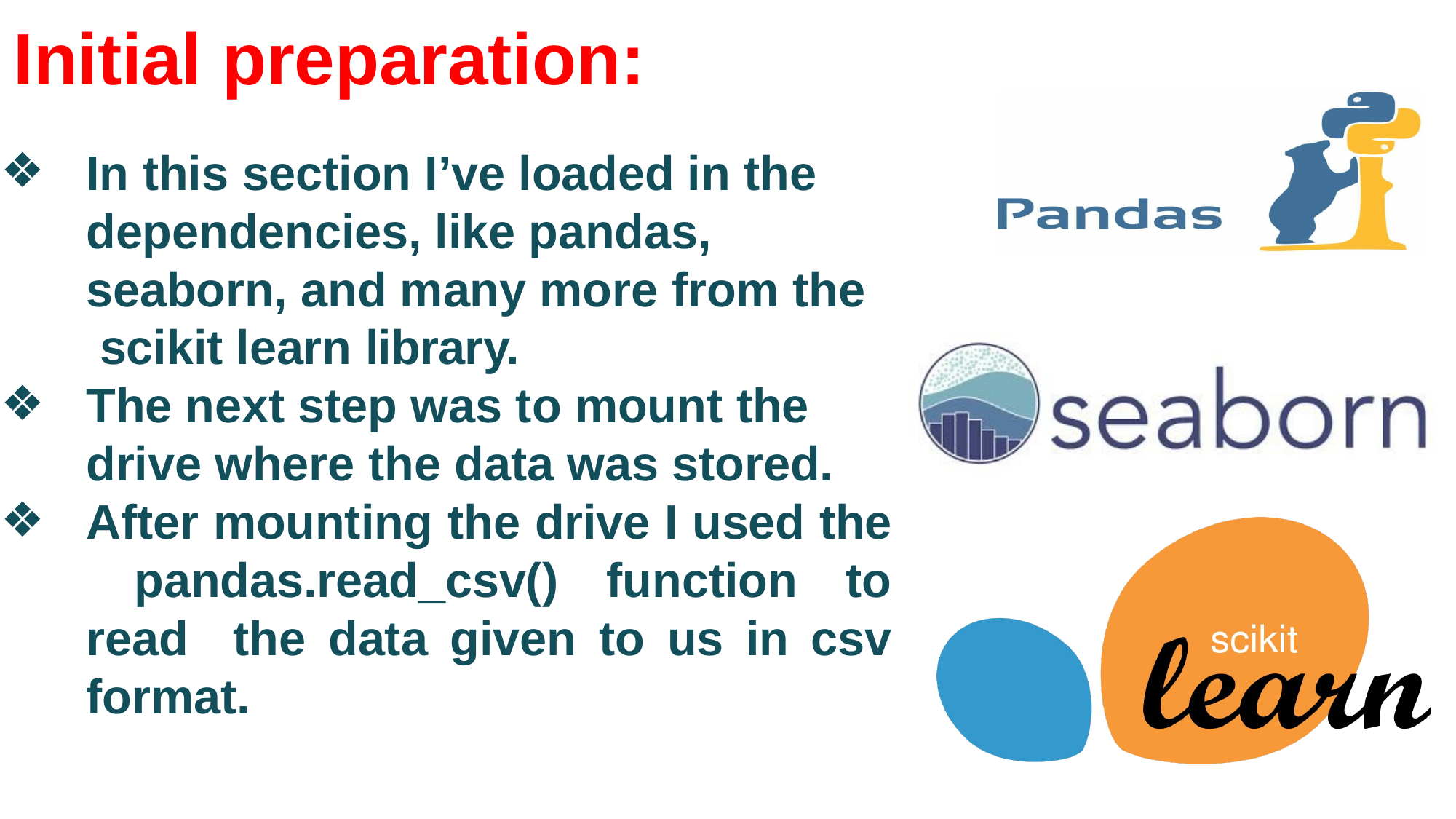

# Initial preparation:

In this section I’ve loaded in the  dependencies, like pandas,  seaborn, and many more from the  scikit learn library.
The next step was to mount the  drive where the data was stored.
After mounting the drive I used the  pandas.read_csv() function to read  the data given to us in csv format.